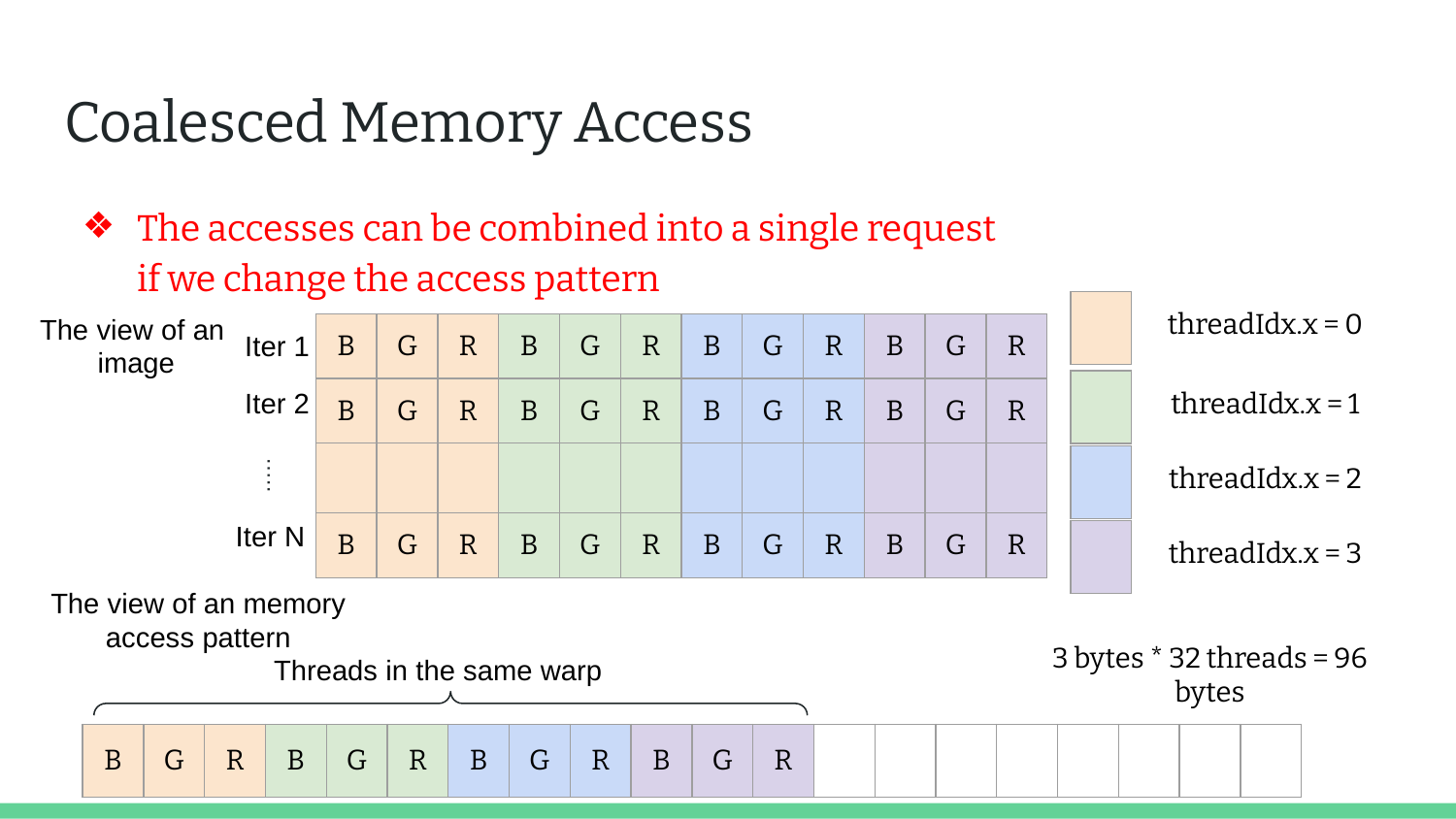

# Coalesced Memory Access
The accesses can be combined into a single request
if we change the access pattern
|  |
| --- |
threadIdx.x = 0
The view of an
image
| B | G | R | B | G | R | B | G | R | B | G | R |
| --- | --- | --- | --- | --- | --- | --- | --- | --- | --- | --- | --- |
| B | G | R | B | G | R | B | G | R | B | G | R |
|  |  |  |  |  |  |  |  |  |  |  |  |
| B | G | R | B | G | R | B | G | R | B | G | R |
Iter 1

Iter 2
|  |
| --- |
threadIdx.x = 1
…..
|  |
| --- |
threadIdx.x = 2
Iter N
|  |
| --- |
threadIdx.x = 3
The view of an memory access pattern
3 bytes * 32 threads = 96 bytes
Threads in the same warp
| B | G | R | B | G | R | B | G | R | B | G | R |  |  |  |  |  |  |  |  |
| --- | --- | --- | --- | --- | --- | --- | --- | --- | --- | --- | --- | --- | --- | --- | --- | --- | --- | --- | --- |